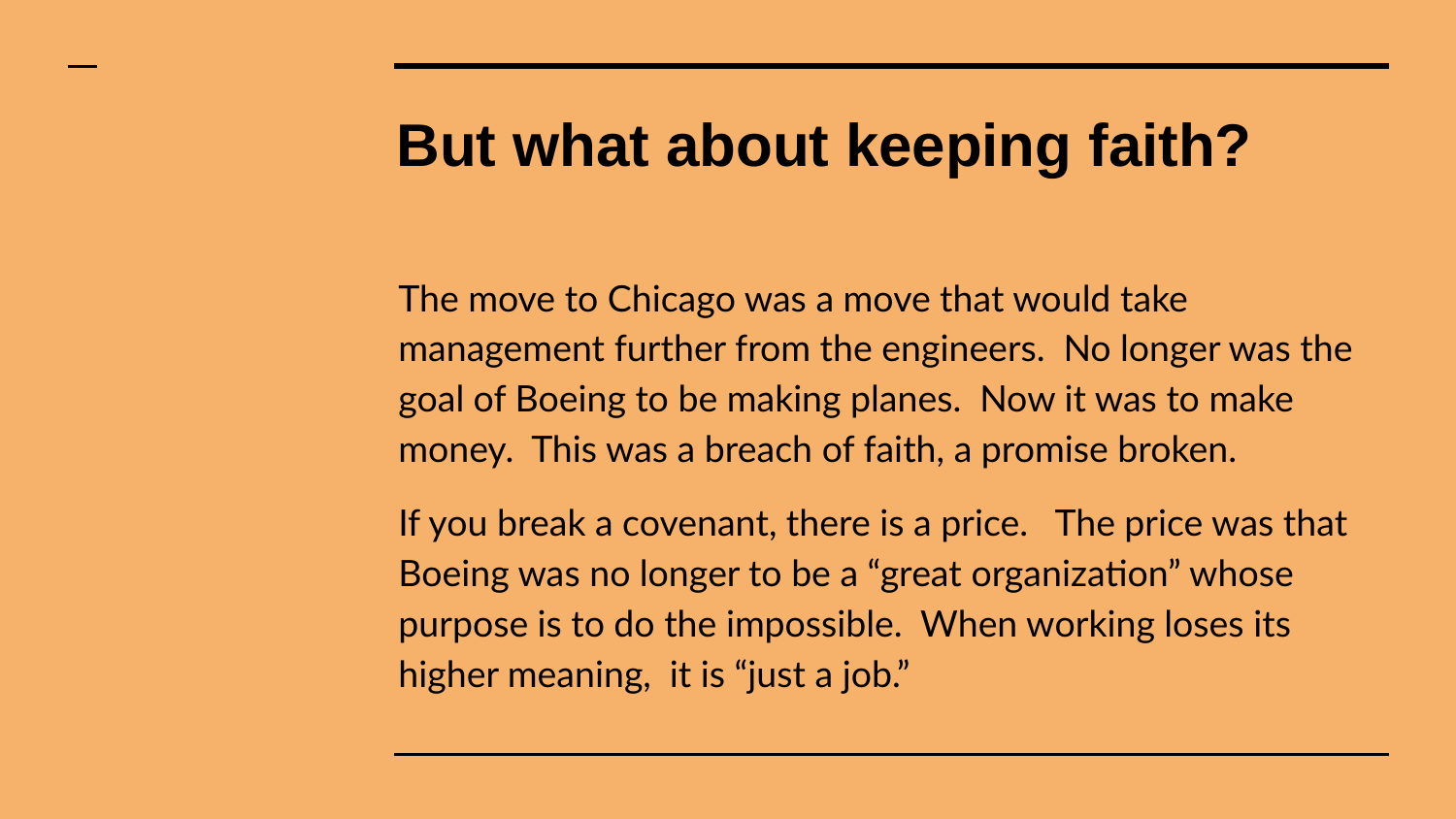

# But what about keeping faith?
The move to Chicago was a move that would take management further from the engineers.  No longer was the goal of Boeing to be making planes.  Now it was to make money.  This was a breach of faith, a promise broken.
If you break a covenant, there is a price.   The price was that Boeing was no longer to be a “great organization” whose purpose is to do the impossible.  When working loses its higher meaning,  it is “just a job.”